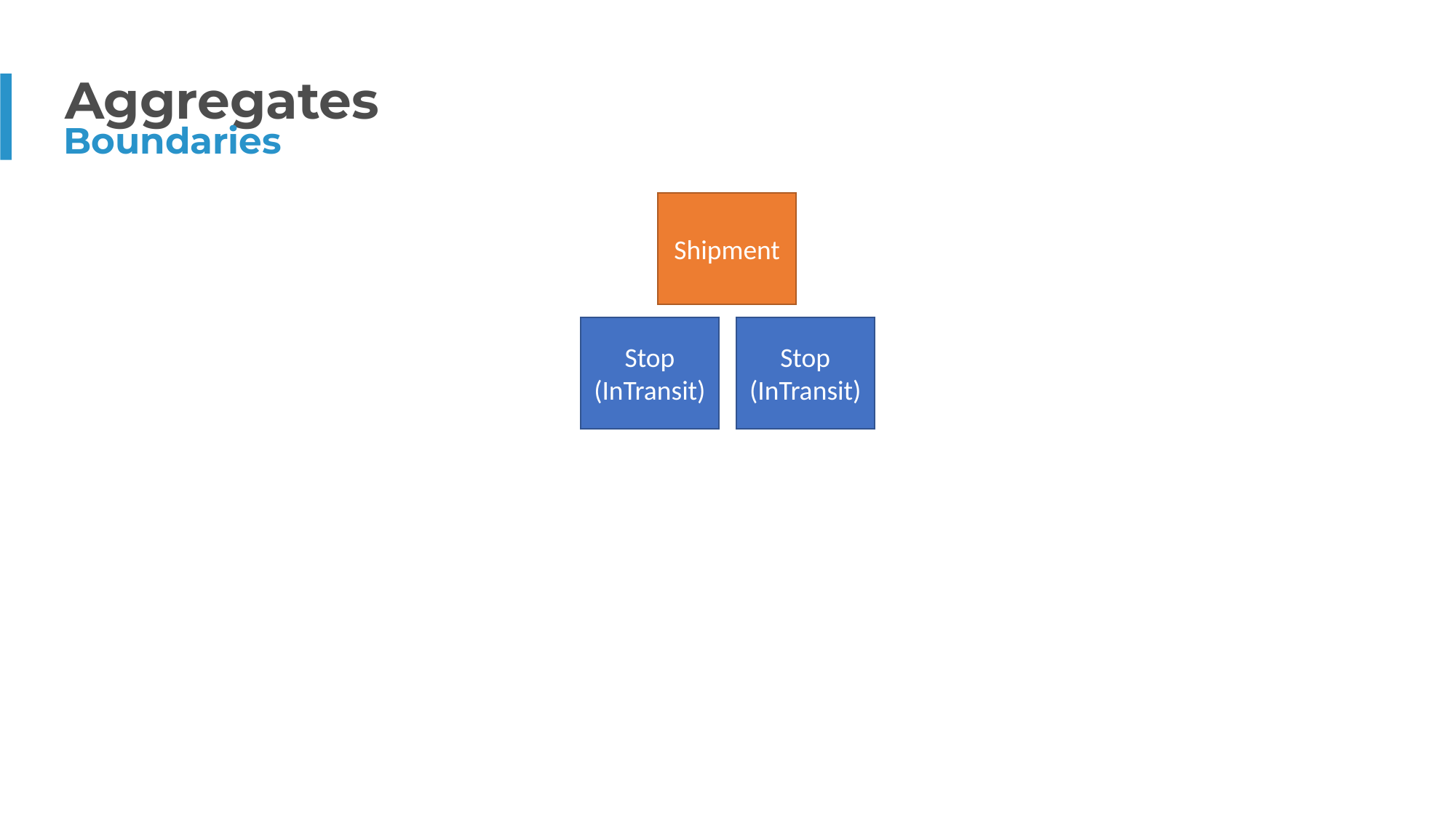

Aggregates

Boundaries
Shipment
Stop
(InTransit)
Stop
(InTransit)